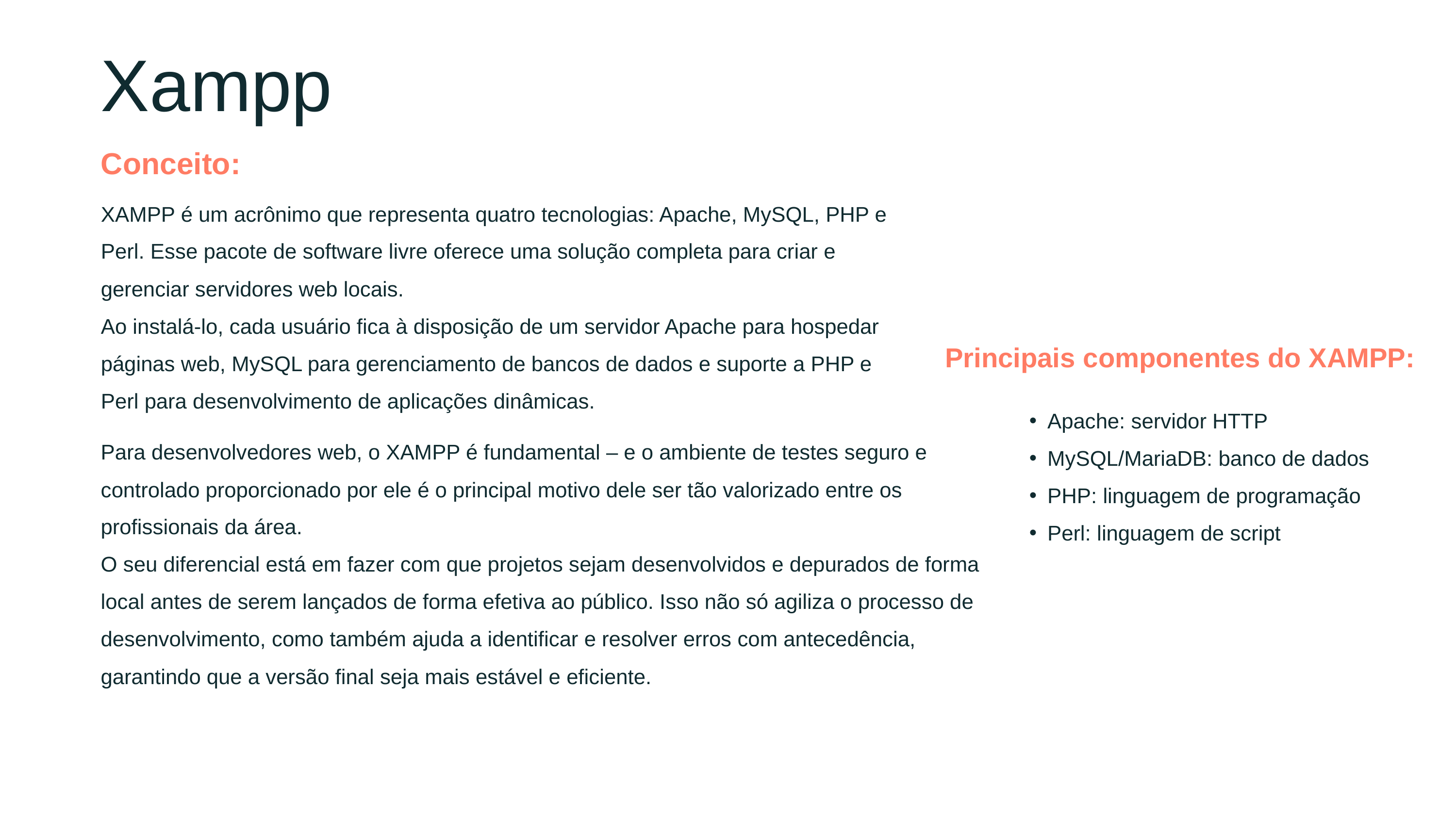

Xampp
Conceito:
XAMPP é um acrônimo que representa quatro tecnologias: Apache, MySQL, PHP e Perl. Esse pacote de software livre oferece uma solução completa para criar e gerenciar servidores web locais.
Ao instalá-lo, cada usuário fica à disposição de um servidor Apache para hospedar páginas web, MySQL para gerenciamento de bancos de dados e suporte a PHP e Perl para desenvolvimento de aplicações dinâmicas.

Principais componentes do XAMPP:
Apache: servidor HTTP
MySQL/MariaDB: banco de dados
PHP: linguagem de programação
Perl: linguagem de script

Para desenvolvedores web, o XAMPP é fundamental – e o ambiente de testes seguro e controlado proporcionado por ele é o principal motivo dele ser tão valorizado entre os profissionais da área.
O seu diferencial está em fazer com que projetos sejam desenvolvidos e depurados de forma local antes de serem lançados de forma efetiva ao público. Isso não só agiliza o processo de desenvolvimento, como também ajuda a identificar e resolver erros com antecedência, garantindo que a versão final seja mais estável e eficiente.